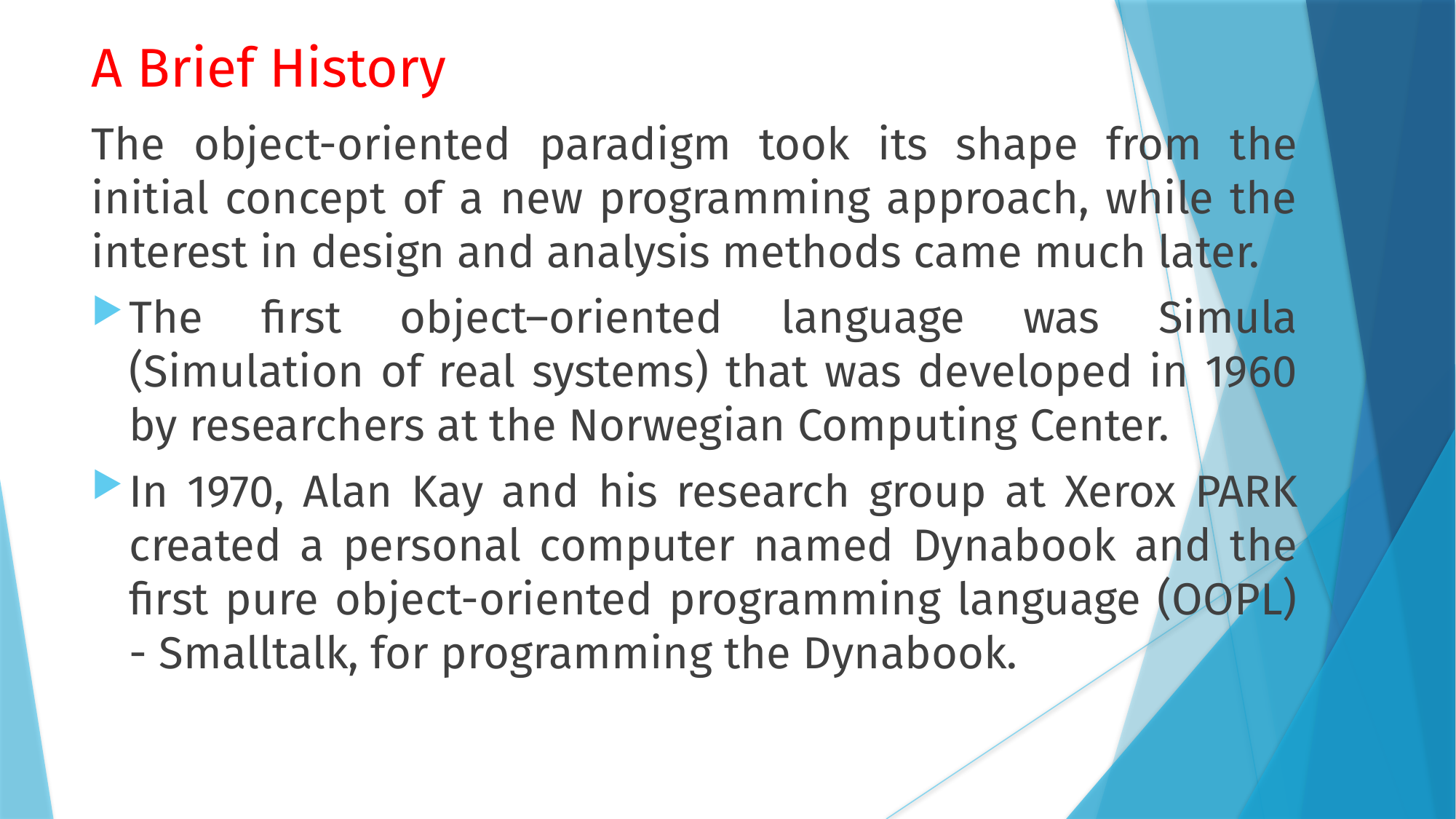

A Brief History
The object-oriented paradigm took its shape from the initial concept of a new programming approach, while the interest in design and analysis methods came much later.
The first object–oriented language was Simula (Simulation of real systems) that was developed in 1960 by researchers at the Norwegian Computing Center.
In 1970, Alan Kay and his research group at Xerox PARK created a personal computer named Dynabook and the first pure object-oriented programming language (OOPL) - Smalltalk, for programming the Dynabook.